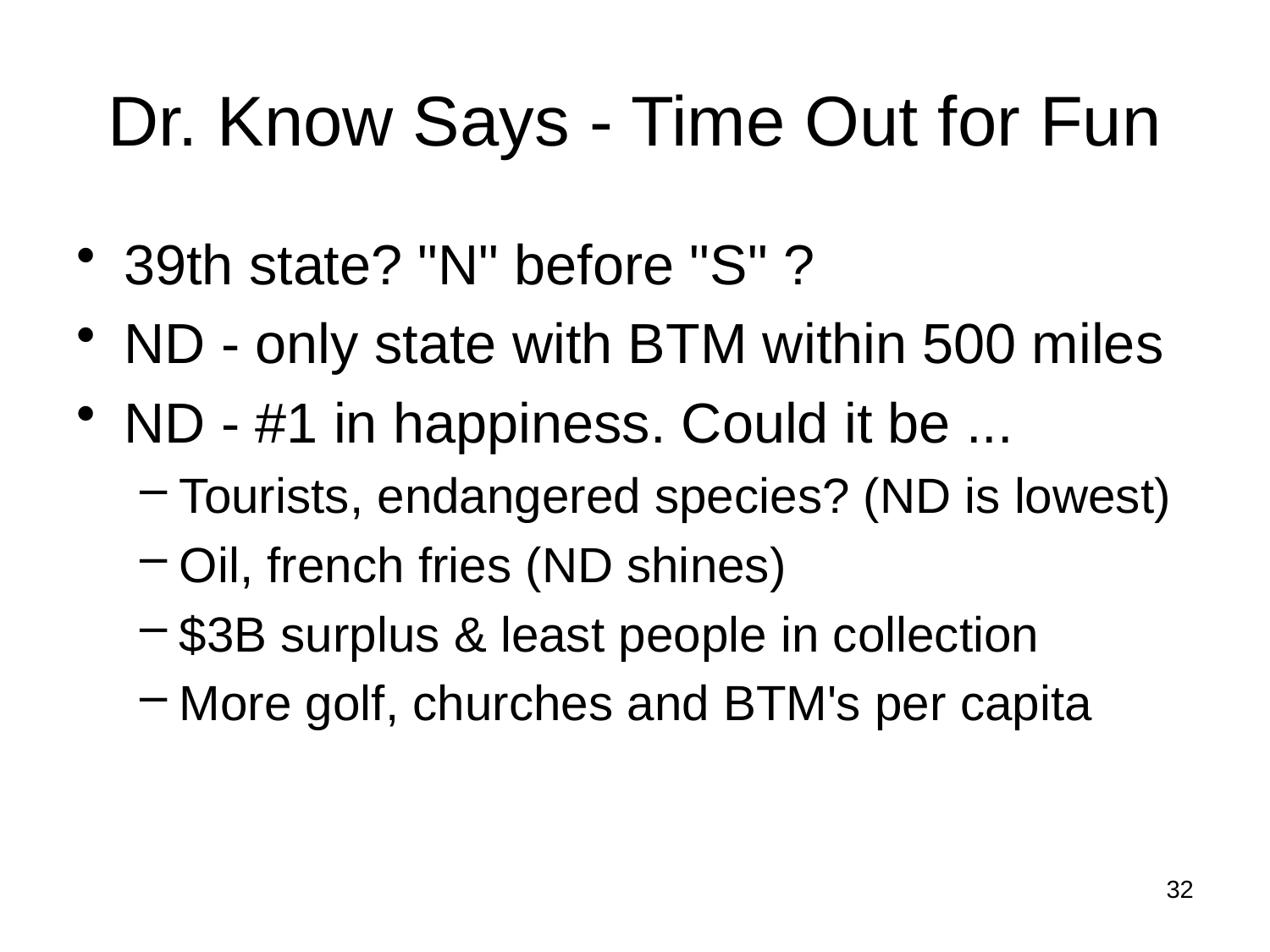

# Dr. Know Says - Time Out for Fun
39th state? "N" before "S" ?
ND - only state with BTM within 500 miles
ND - #1 in happiness. Could it be ...
Tourists, endangered species? (ND is lowest)
Oil, french fries (ND shines)
$3B surplus & least people in collection
More golf, churches and BTM's per capita
32